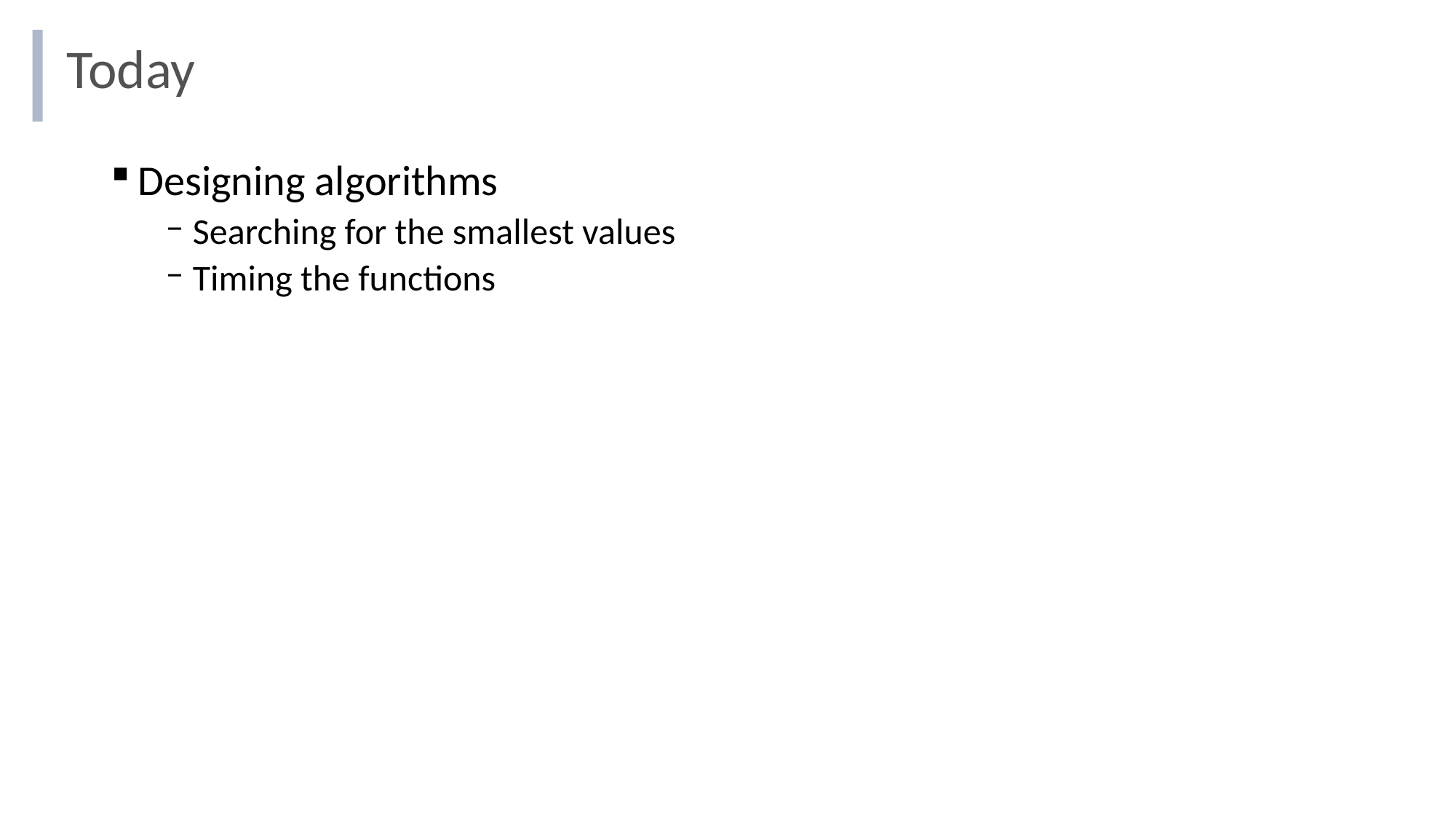

# Today
Designing algorithms
Searching for the smallest values
Timing the functions